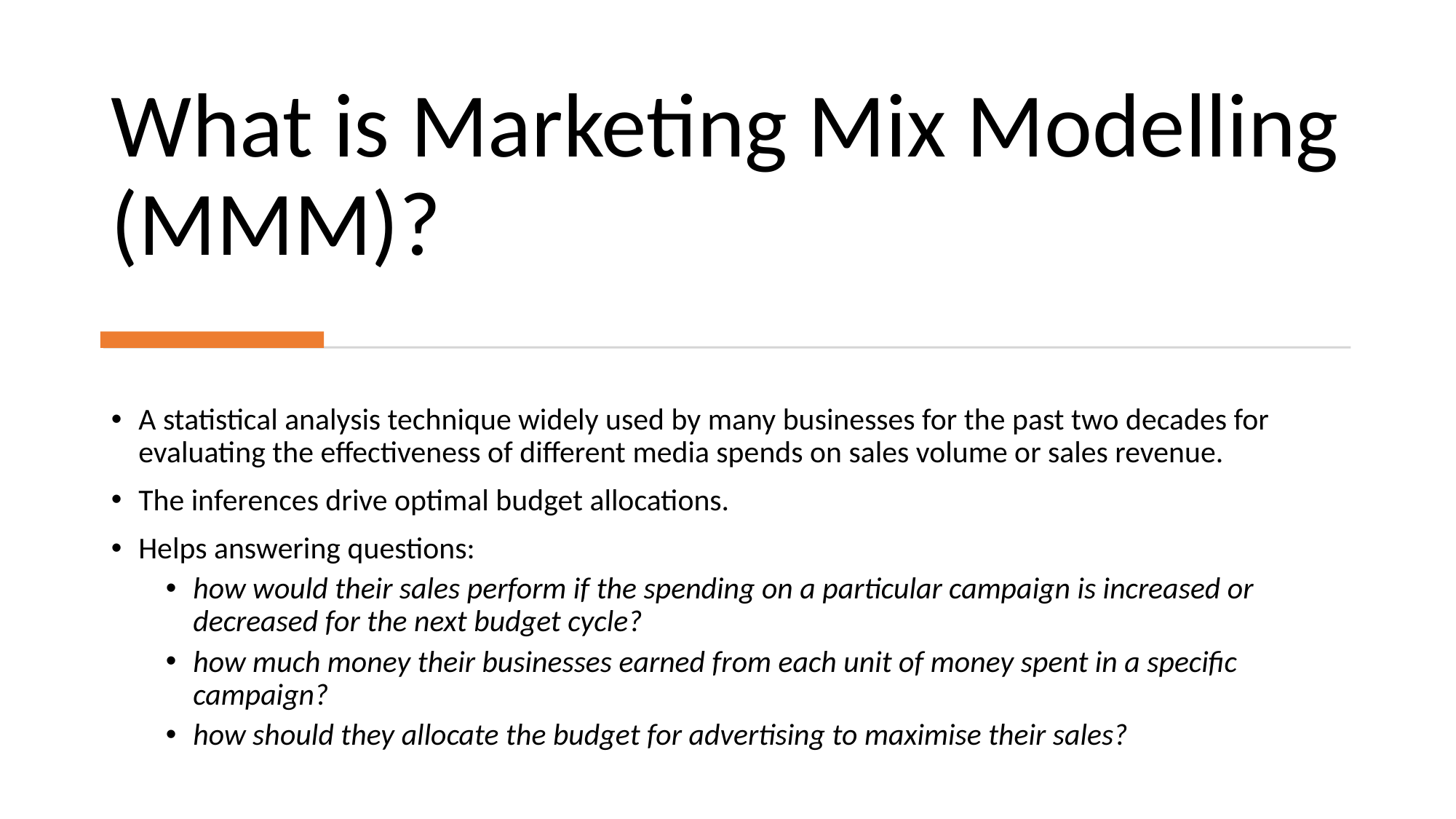

# What is Marketing Mix Modelling (MMM)?

A statistical analysis technique widely used by many businesses for the past two decades for evaluating the effectiveness of different media spends on sales volume or sales revenue.
The inferences drive optimal budget allocations.
Helps answering questions:
how would their sales perform if the spending on a particular campaign is increased or decreased for the next budget cycle?
how much money their businesses earned from each unit of money spent in a specific campaign?
how should they allocate the budget for advertising to maximise their sales?